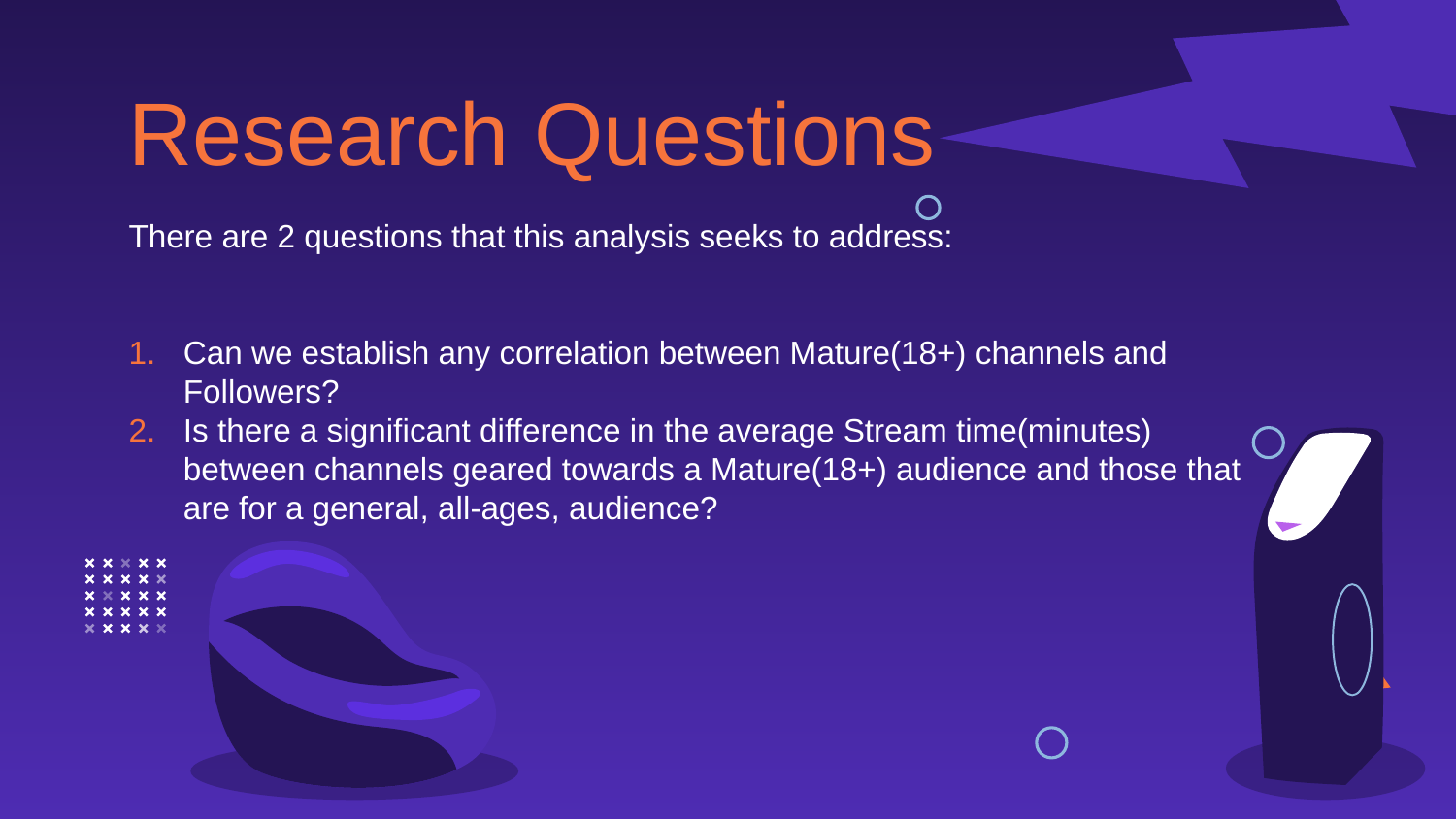

# Research Questions

There are 2 questions that this analysis seeks to address:

Can we establish any correlation between Mature(18+) channels and Followers?
Is there a significant difference in the average Stream time(minutes)  between channels geared towards a Mature(18+) audience and those that are for a general, all-ages, audience?